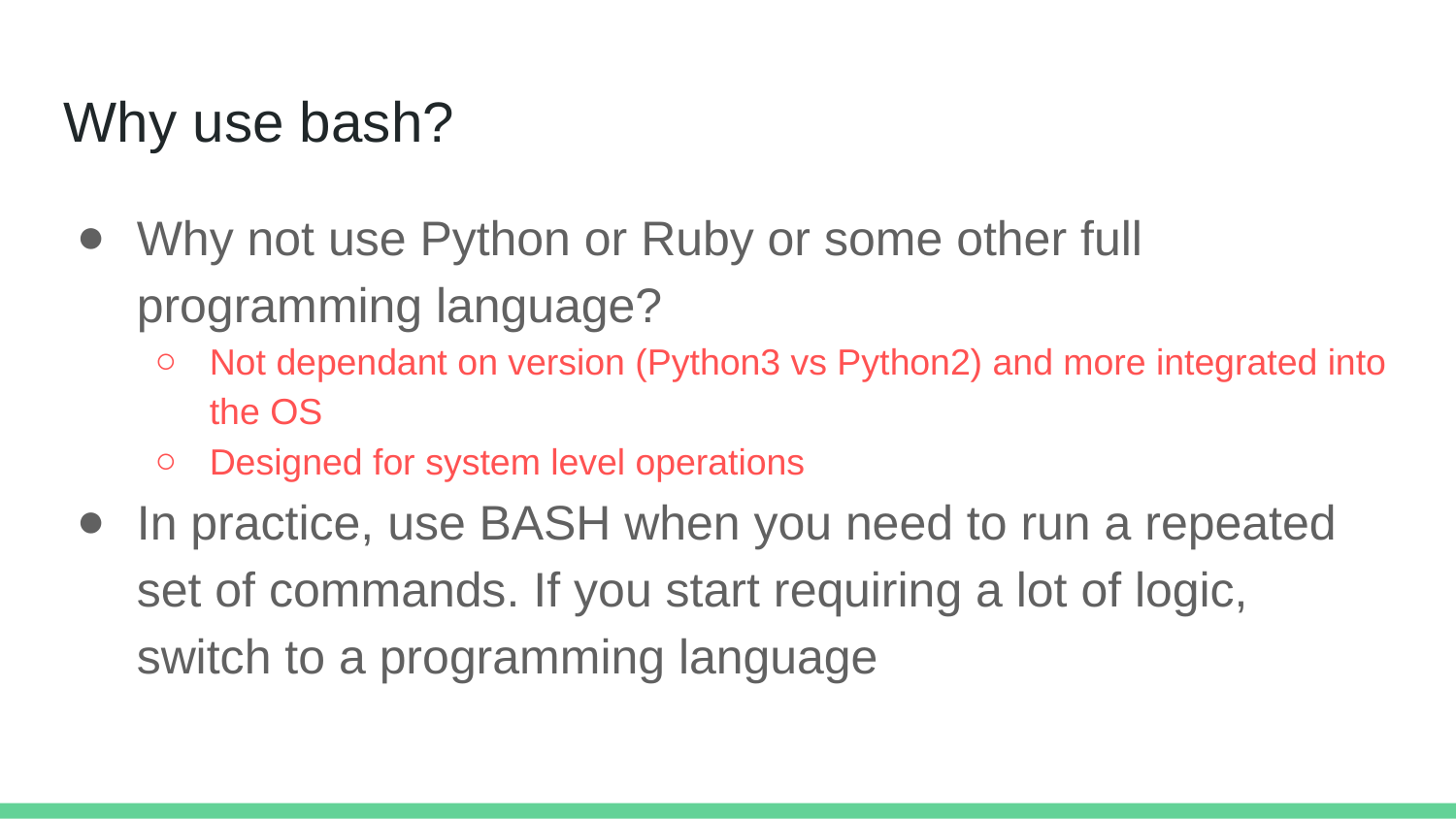

Why use bash?
Why not use Python or Ruby or some other full programming language?
Not dependant on version (Python3 vs Python2) and more integrated into the OS
Designed for system level operations
In practice, use BASH when you need to run a repeated set of commands. If you start requiring a lot of logic, switch to a programming language